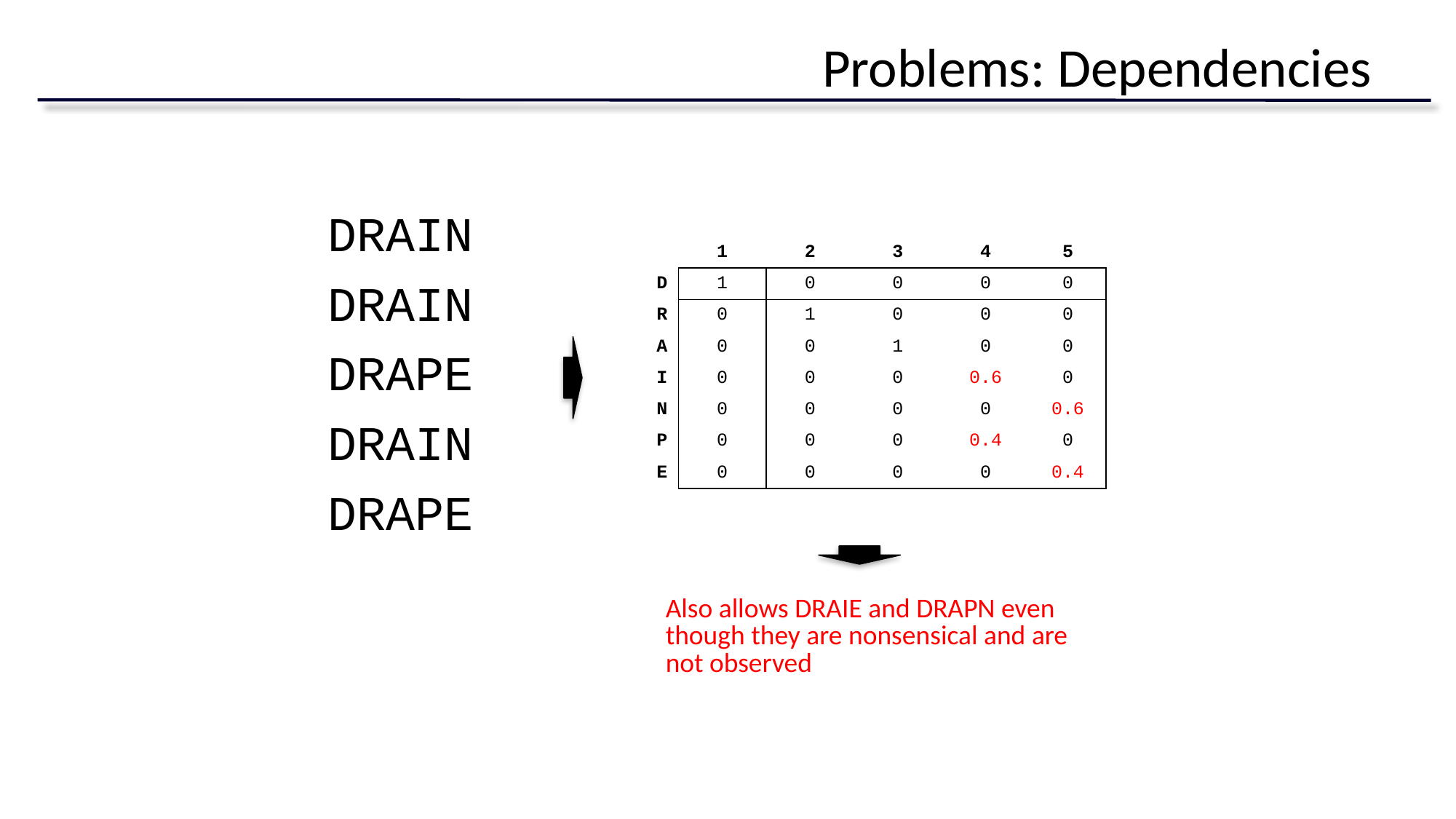

# Problems: Dependencies
DRAIN
DRAIN
DRAPE
DRAIN
DRAPE
|  | 1 | 2 | 3 | 4 | 5 |
| --- | --- | --- | --- | --- | --- |
| D | 1 | 0 | 0 | 0 | 0 |
| R | 0 | 1 | 0 | 0 | 0 |
| A | 0 | 0 | 1 | 0 | 0 |
| I | 0 | 0 | 0 | 0.6 | 0 |
| N | 0 | 0 | 0 | 0 | 0.6 |
| P | 0 | 0 | 0 | 0.4 | 0 |
| E | 0 | 0 | 0 | 0 | 0.4 |

Also allows DRAIE and DRAPN even though they are nonsensical and are not observed